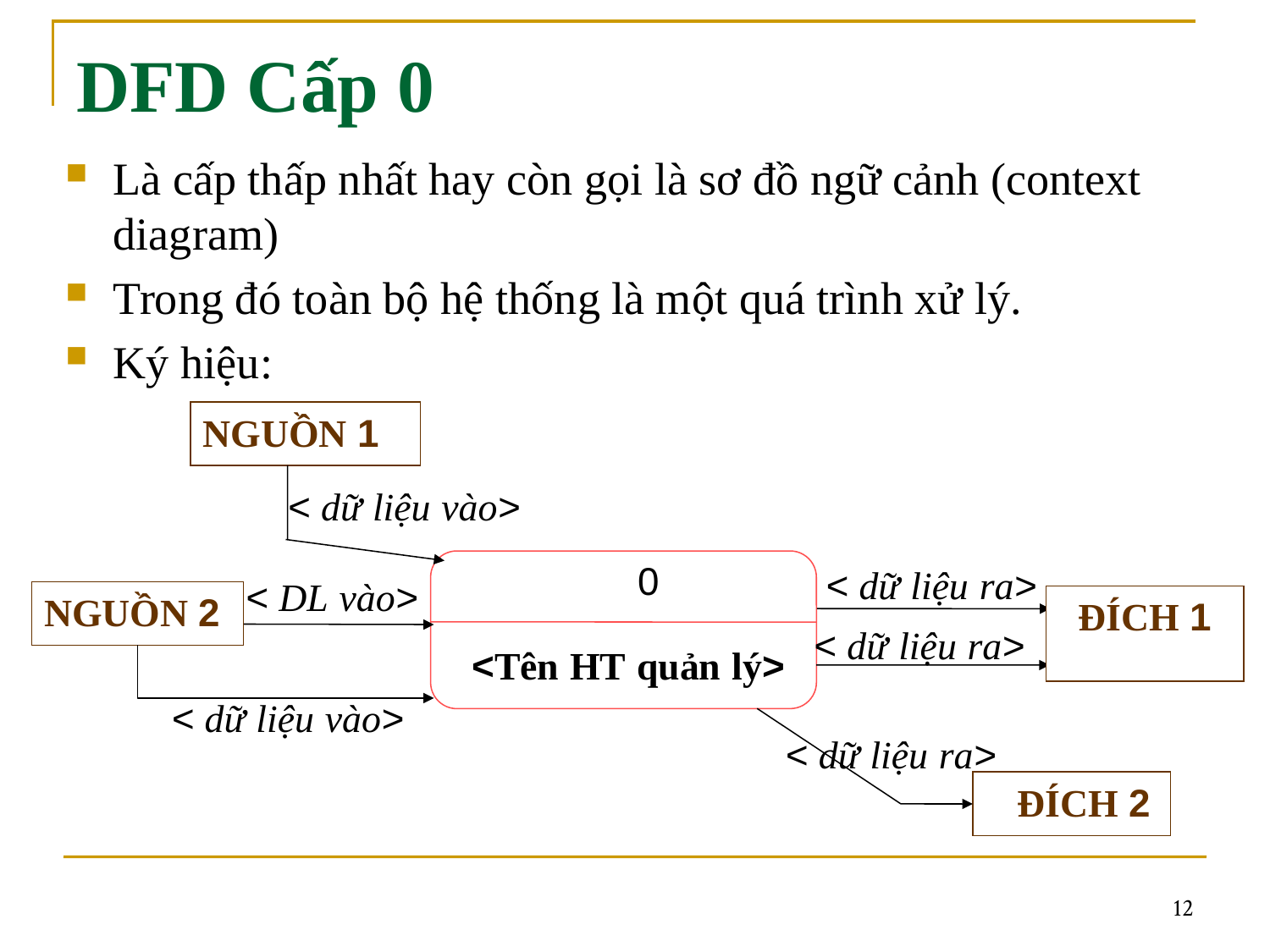

# DFD Cấp 0
Là cấp thấp nhất hay còn gọi là sơ đồ ngữ cảnh (context diagram)
Trong đó toàn bộ hệ thống là một quá trình xử lý.
Ký hiệu:
NGUỒN 1

< dữ liệu vào>

0

< dữ liệu ra>
< DL vào>
NGUỒN 2
ĐÍCH 1

< dữ liệu ra>

<Tên HT quản lý>

< dữ liệu vào>

< dữ liệu ra>
   ĐÍCH 2

12